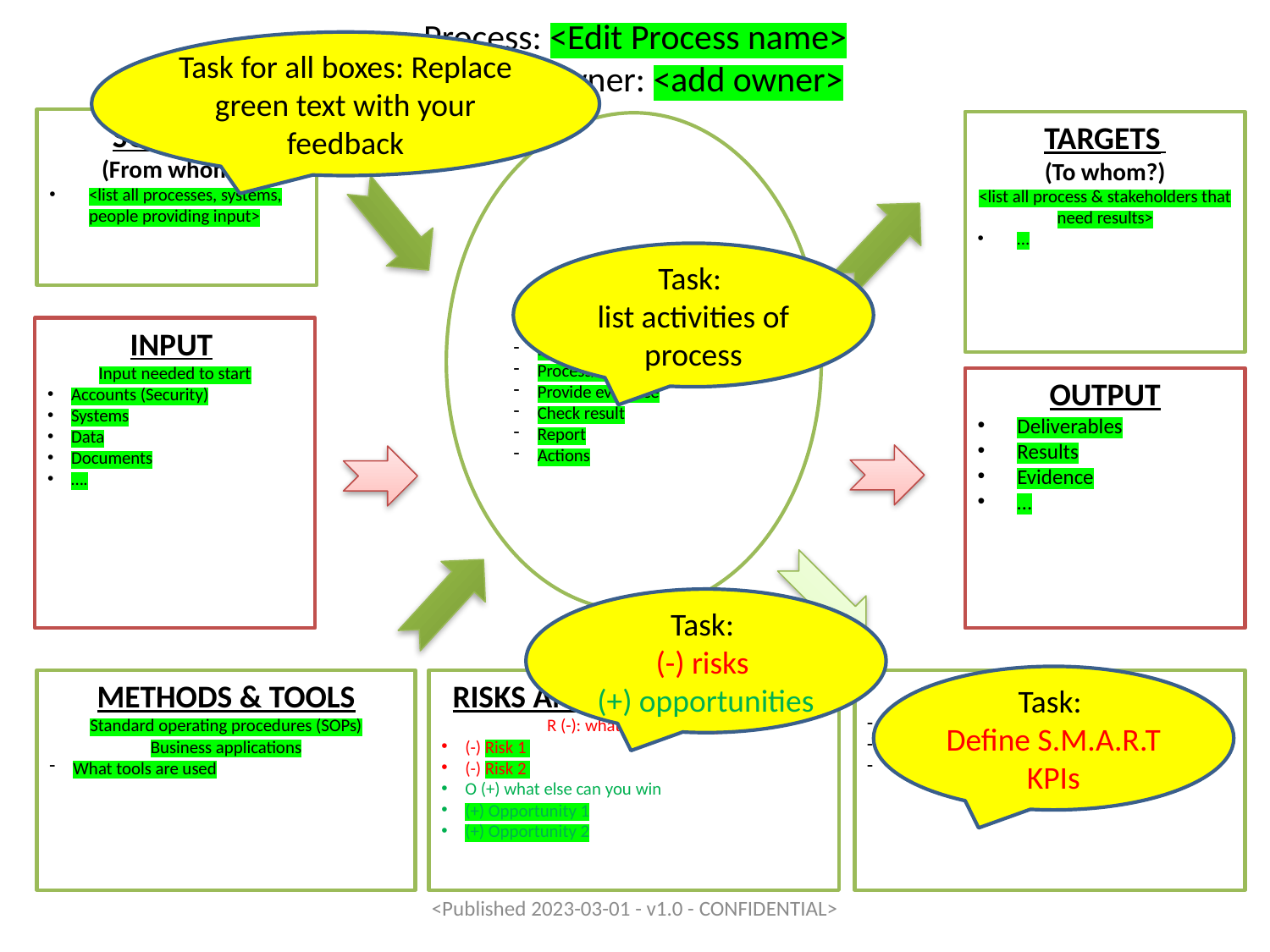

# Process: <Edit Process name> Process owner: <add owner>
Task for all boxes: Replace green text with your feedback
SOURCES
(From whom?)
<list all processes, systems, people providing input>

TARGETS
(To whom?)
<list all process & stakeholders that need results>
…
ACTIVITIES
Preparation
Collect input
Execution
Process/Manipulatie data, …
Provide evidence
Check result
Report
Actions

Task:
list activities of process
INPUT
Input needed to start
Accounts (Security)
Systems
Data
Documents
….
OUTPUT
Deliverables
Results
Evidence
…

Task:
(-) risks
(+) opportunities
Task:
Define S.M.A.R.T KPIs
RISKS AND OPPORTUNITIES
R (-): what can go wrong
(-) Risk 1
(-) Risk 2
O (+) what else can you win
(+) Opportunity 1
(+) Opportunity 2
KPIs
Success indicators
Result indicators
Performance indicators
METHODS & TOOLS
Standard operating procedures (SOPs)
Business applications
What tools are used